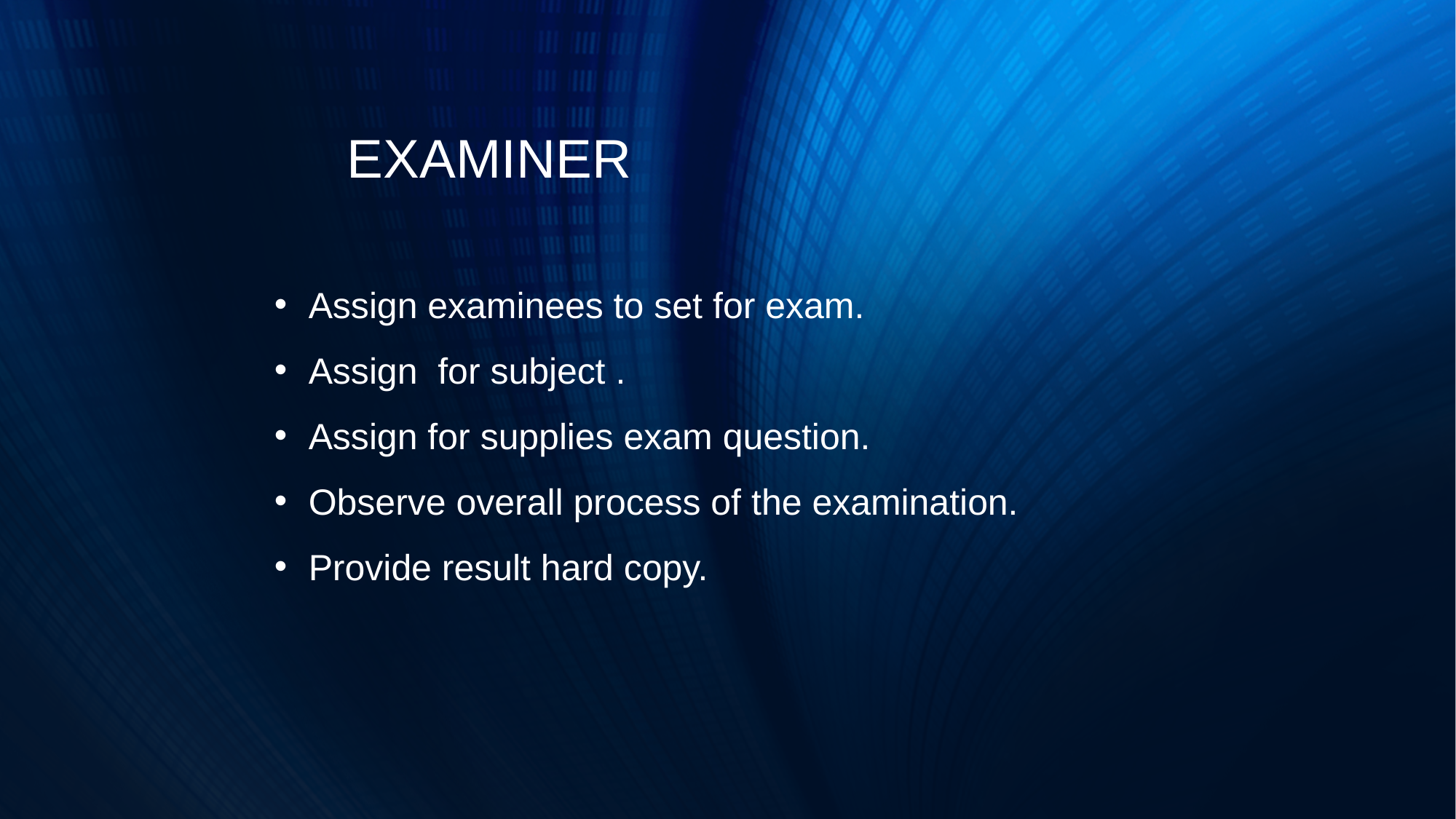

EXAMINER
Assign examinees to set for exam.
Assign  for subject .
Assign for supplies exam question.
Observe overall process of the examination.
Provide result hard copy.